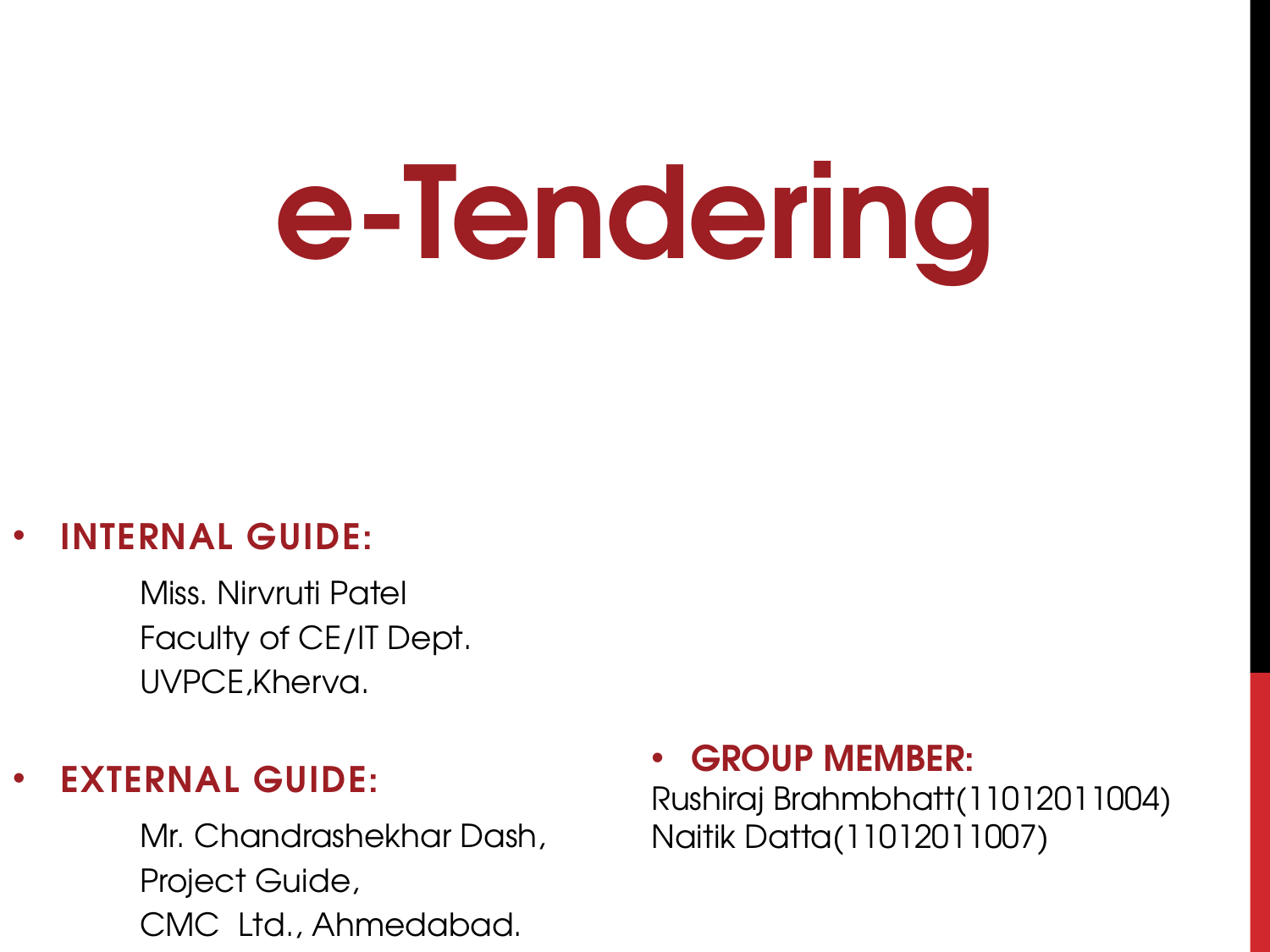

# e-Tendering
Internal Guide:
Miss. Nirvruti Patel
Faculty of CE/IT Dept.
UVPCE,Kherva.

External Guide:
Mr. Chandrashekhar Dash,
Project Guide,
CMC  Ltd., Ahmedabad.

GROUP MEMBER:
Rushiraj Brahmbhatt(11012011004)
Naitik Datta(11012011007)